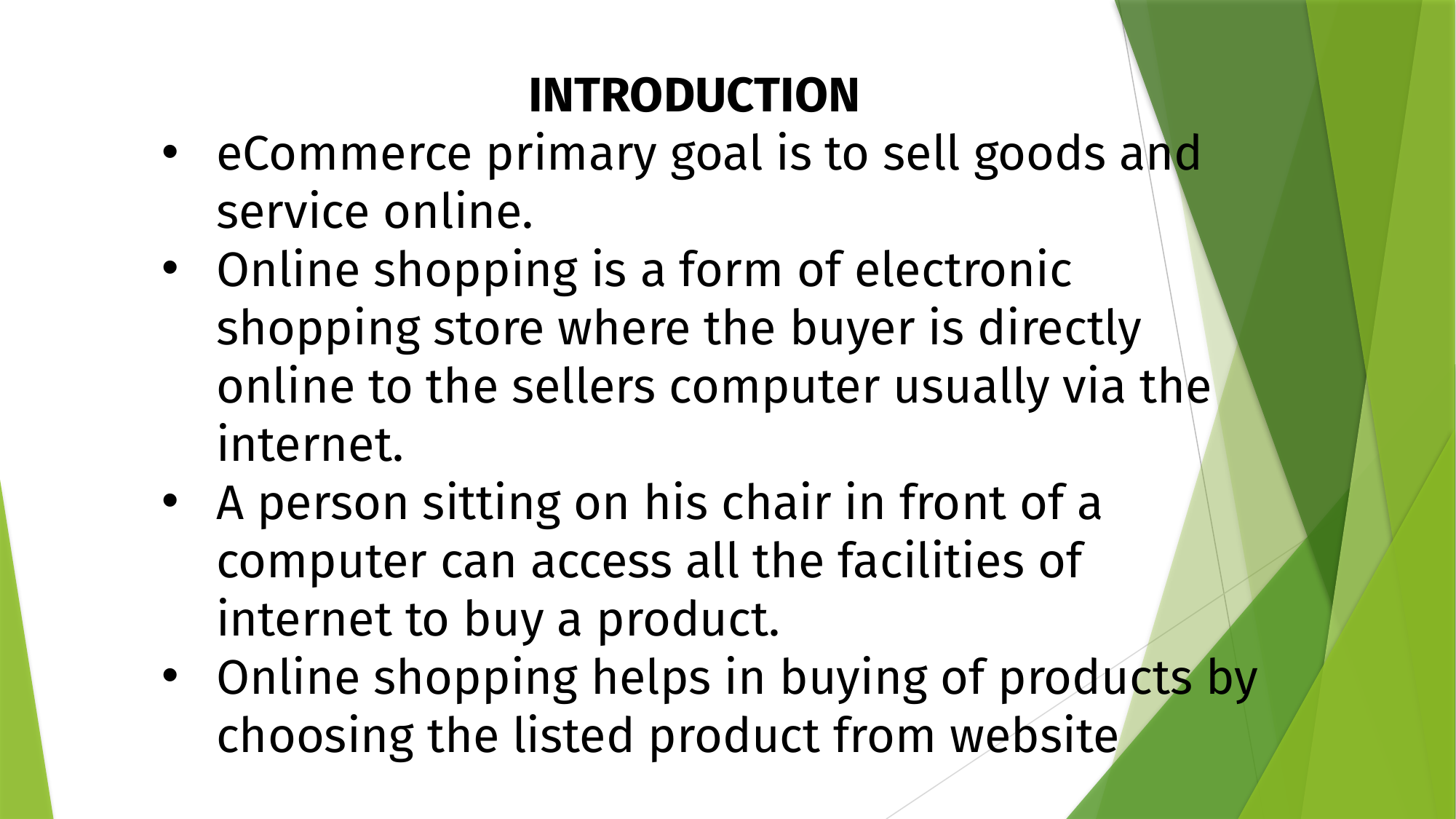

INTRODUCTION
eCommerce primary goal is to sell goods and service online.
Online shopping is a form of electronic shopping store where the buyer is directly online to the sellers computer usually via the internet.
A person sitting on his chair in front of a computer can access all the facilities of internet to buy a product.
Online shopping helps in buying of products by choosing the listed product from website